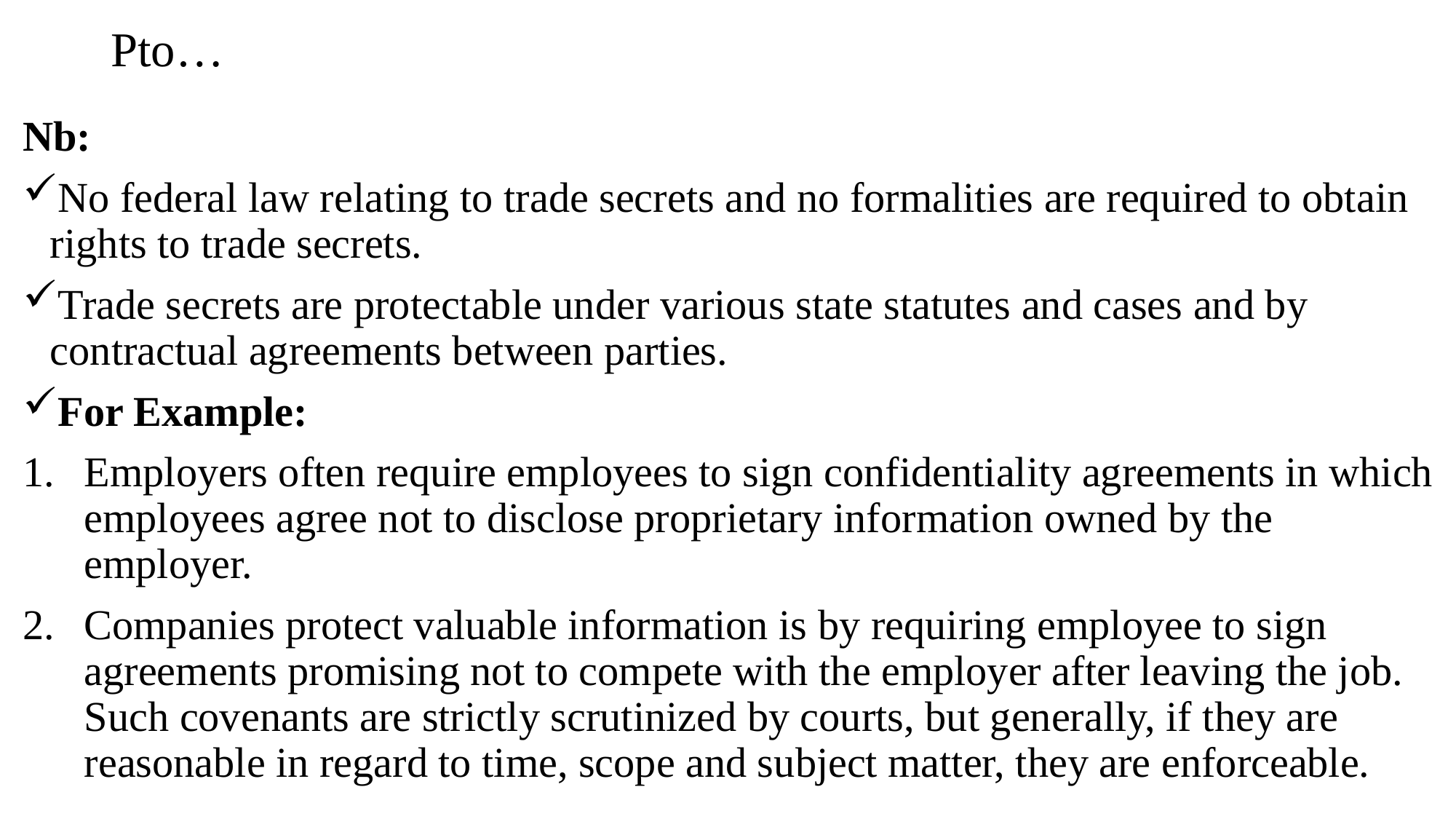

# Pto…
Nb:
No federal law relating to trade secrets and no formalities are required to obtain rights to trade secrets.
Trade secrets are protectable under various state statutes and cases and by contractual agreements between parties.
For Example:
Employers often require employees to sign confidentiality agreements in which employees agree not to disclose proprietary information owned by the employer.
Companies protect valuable information is by requiring employee to sign agreements promising not to compete with the employer after leaving the job. Such covenants are strictly scrutinized by courts, but generally, if they are reasonable in regard to time, scope and subject matter, they are enforceable.